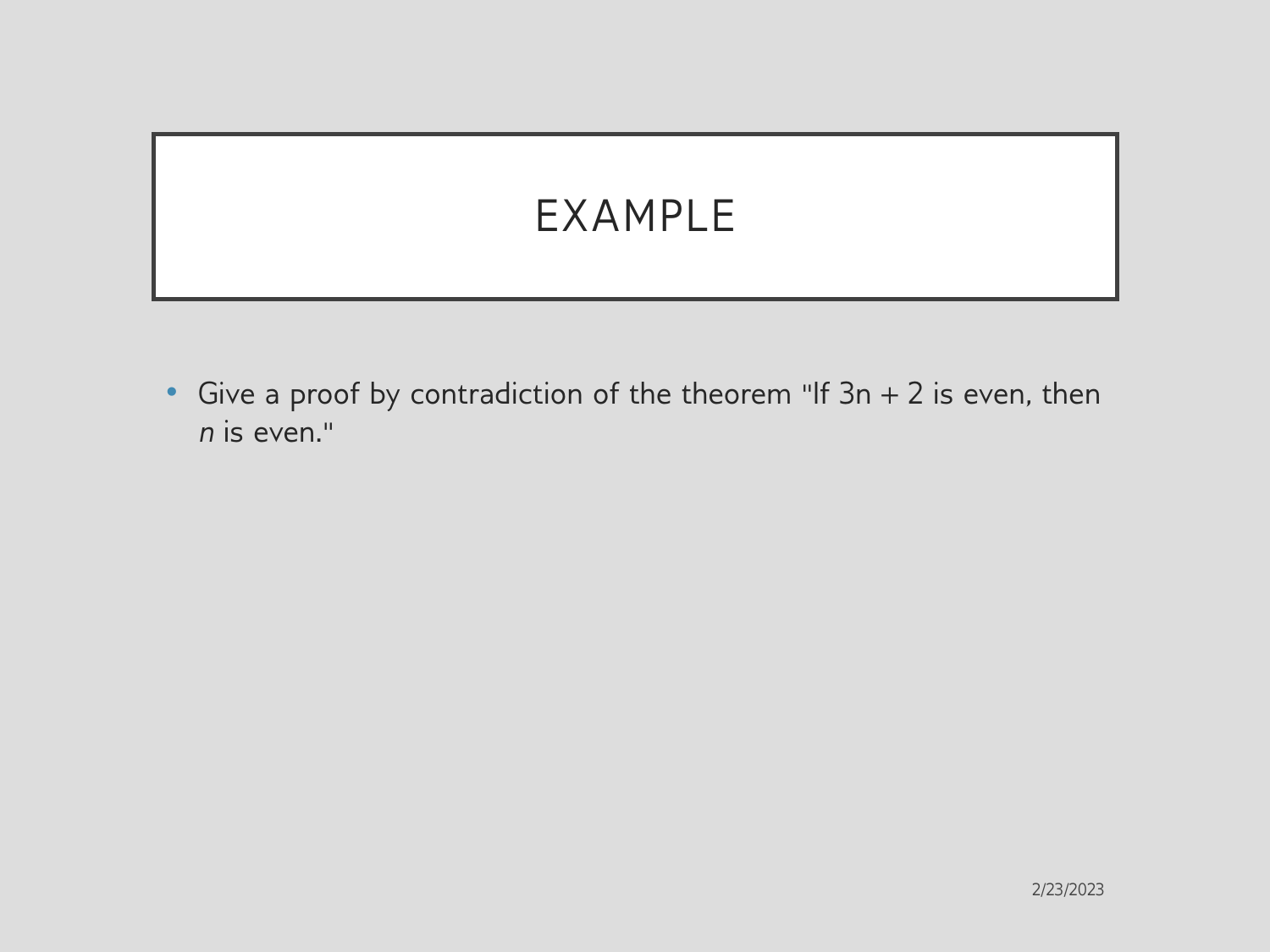

# Example
Give a proof by contradiction of the theorem "If 3n + 2 is even, then n is even."

2/23/2023